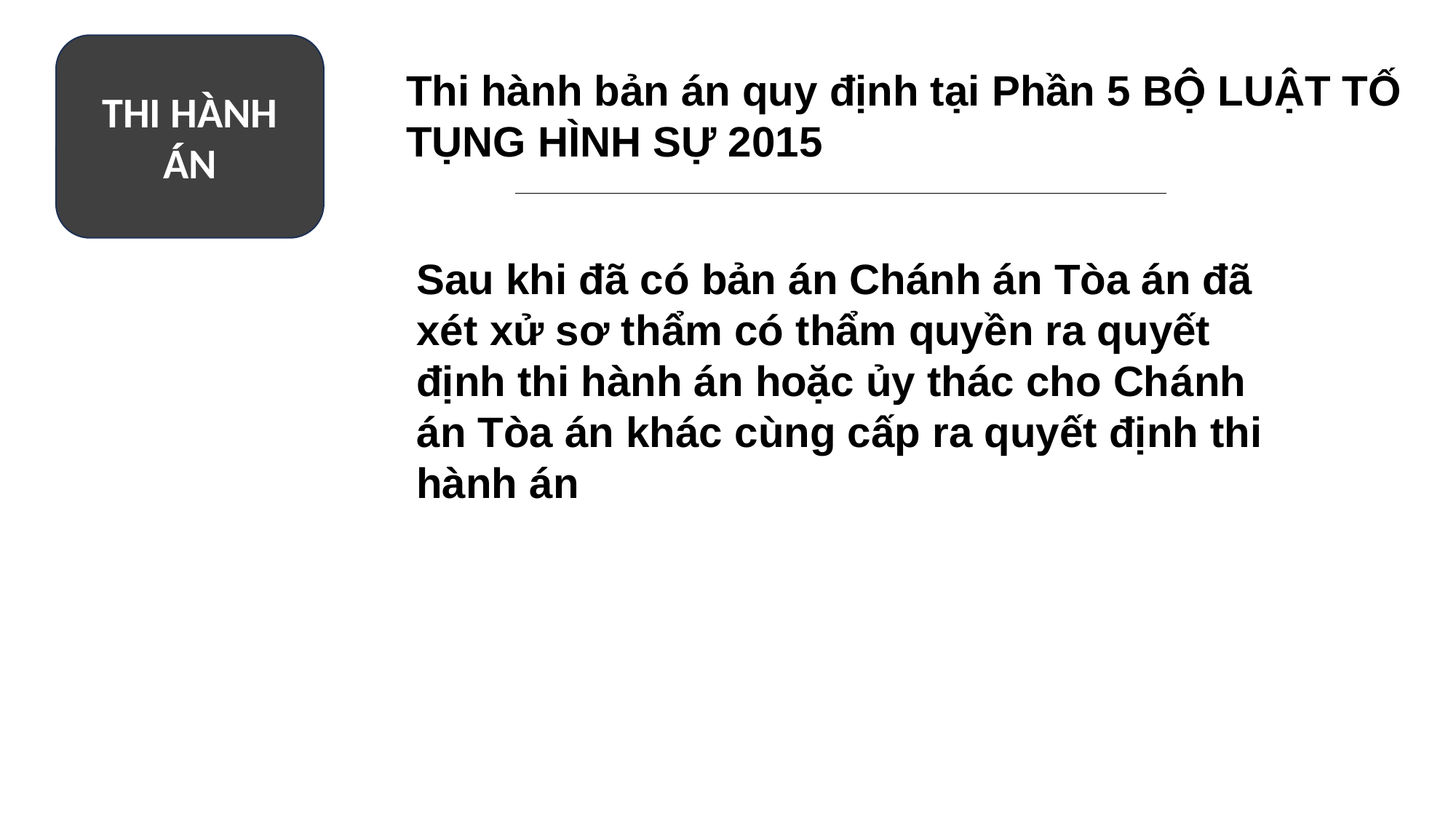

Quy trình để giải quyết vụ án hình sự:
KHỞI TỐ
ĐIỀU TRA
TRUY TỐ
THI HÀNH ÁN
Thi hành bản án quy định tại Phần 5 BỘ LUẬT TỐ TỤNG HÌNH SỰ 2015
CÓ DẤU HIỆU
Thời hạn ra quyết định thi hành án là 07 ngày kể từ ngày bản án, quyết định sơ thẩm có hiệu lực pháp luật hoặc kể từ ngày nhận được bản án, quyết định phúc thẩm, quyết định giám đốc thẩm, quyết định tái thẩm.
Sau khi đã có bản án Chánh án Tòa án đã xét xử sơ thẩm có thẩm quyền ra quyết định thi hành án hoặc ủy thác cho Chánh án Tòa án khác cùng cấp ra quyết định thi hành án
XÉT XỬ
XÉT LẠI BẢN ÁN ĐÃ CÓ HIỆU LỰC